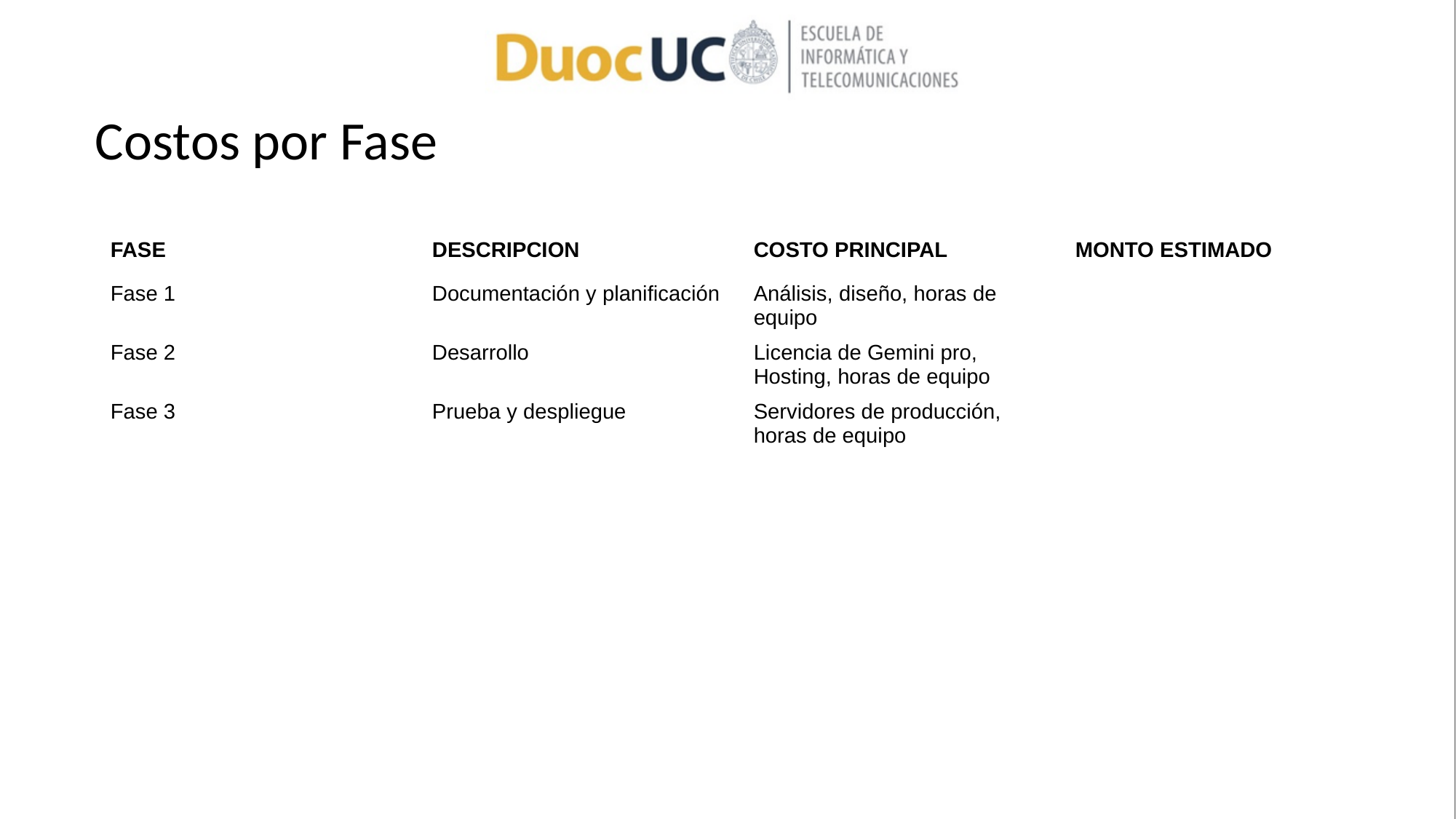

# Costos por Fase
| FASE | DESCRIPCION | COSTO PRINCIPAL | MONTO ESTIMADO |
| --- | --- | --- | --- |
| Fase 1 | Documentación y planificación | Análisis, diseño, horas de equipo |  |
| Fase 2 | Desarrollo | Licencia de Gemini pro, Hosting, horas de equipo |  |
| Fase 3 | Prueba y despliegue | Servidores de producción, horas de equipo |  |